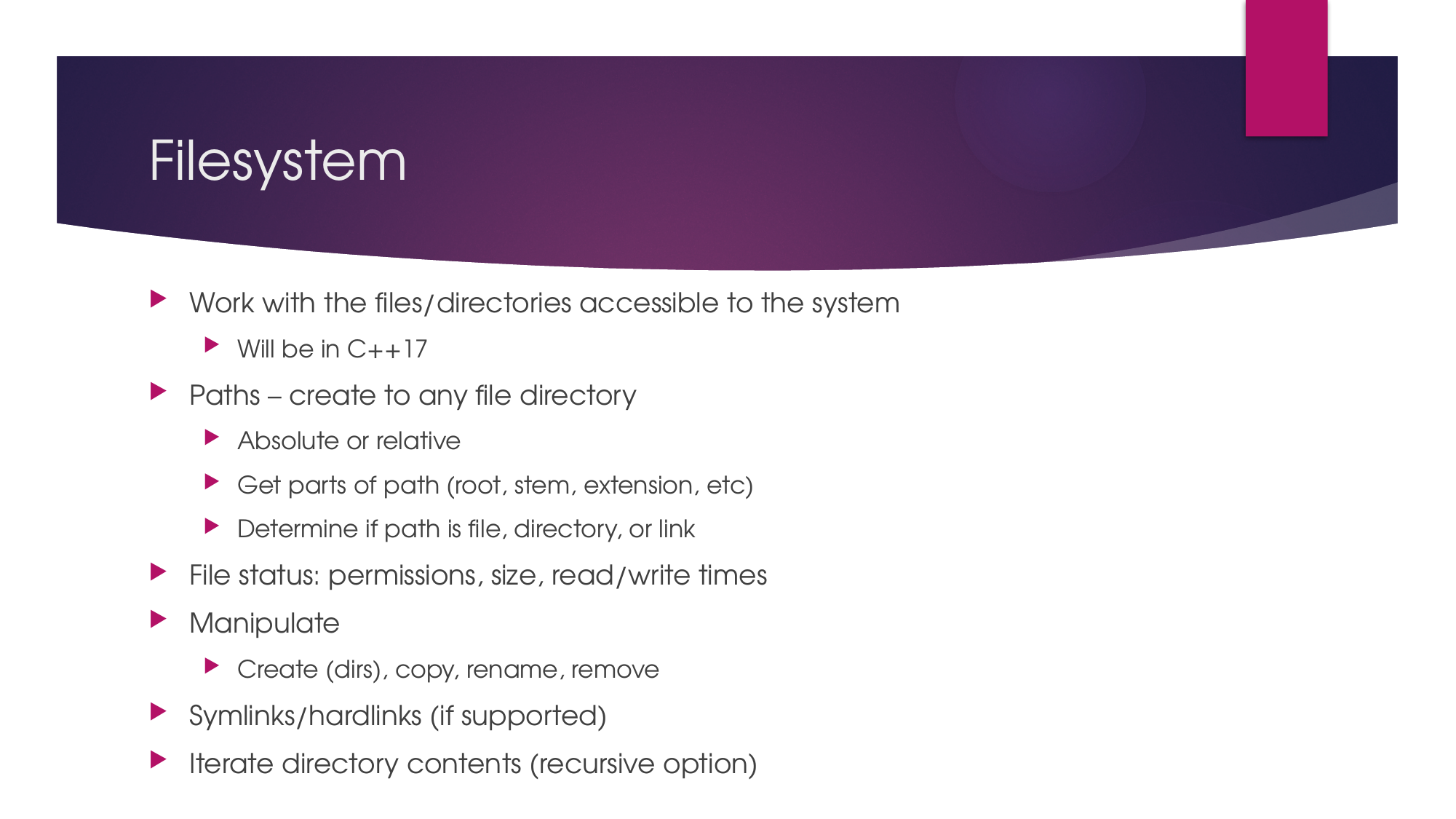

# Filesystem
Work with the files/directories accessible to the system
Will be in C++17
Paths – create to any file directory
Absolute or relative
Get parts of path (root, stem, extension, etc)
Determine if path is file, directory, or link
File status: permissions, size, read/write times
Manipulate
Create (dirs), copy, rename, remove
Symlinks/hardlinks (if supported)
Iterate directory contents (recursive option)